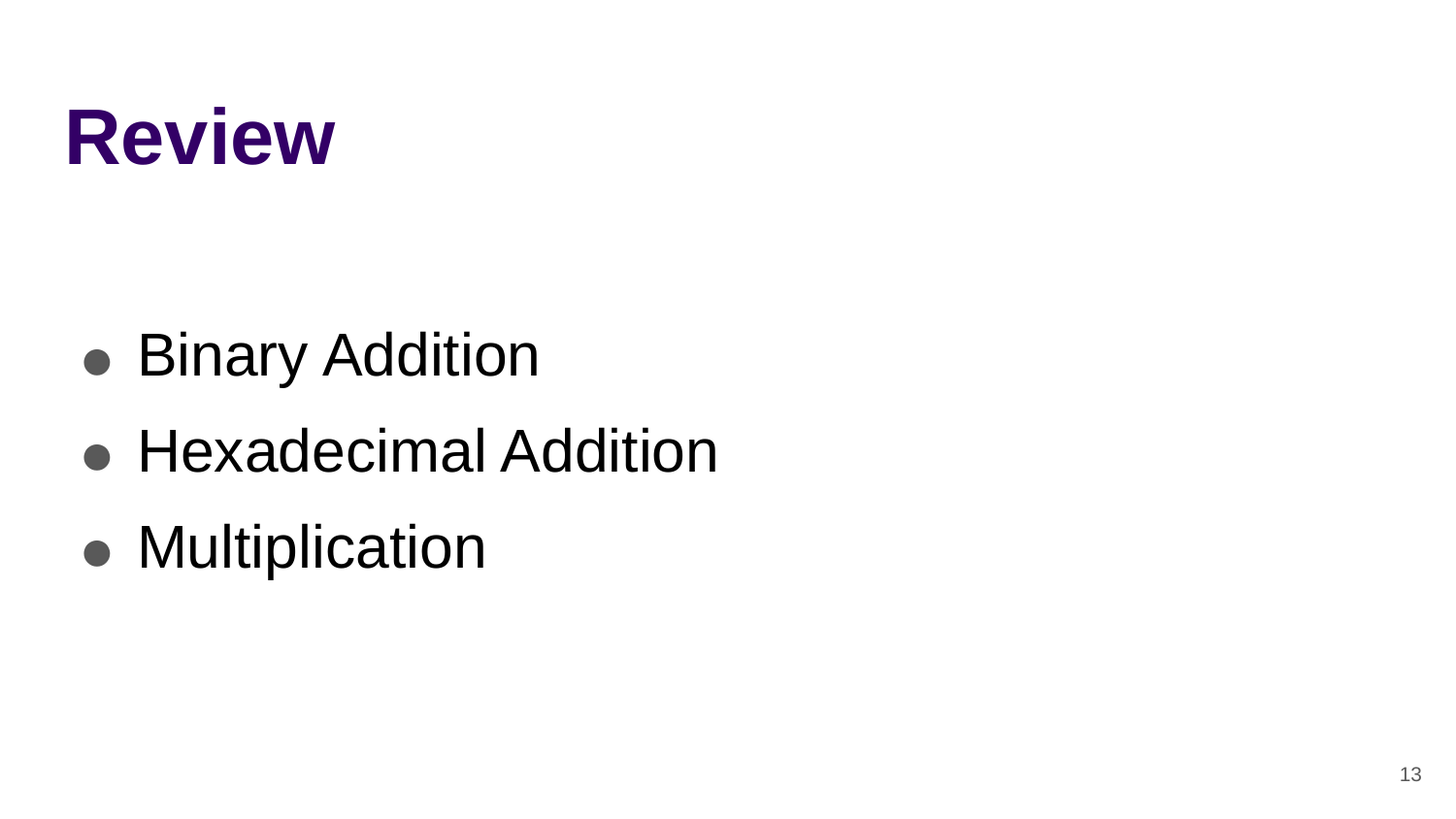

# Review

Binary Addition
Hexadecimal Addition
Multiplication
13